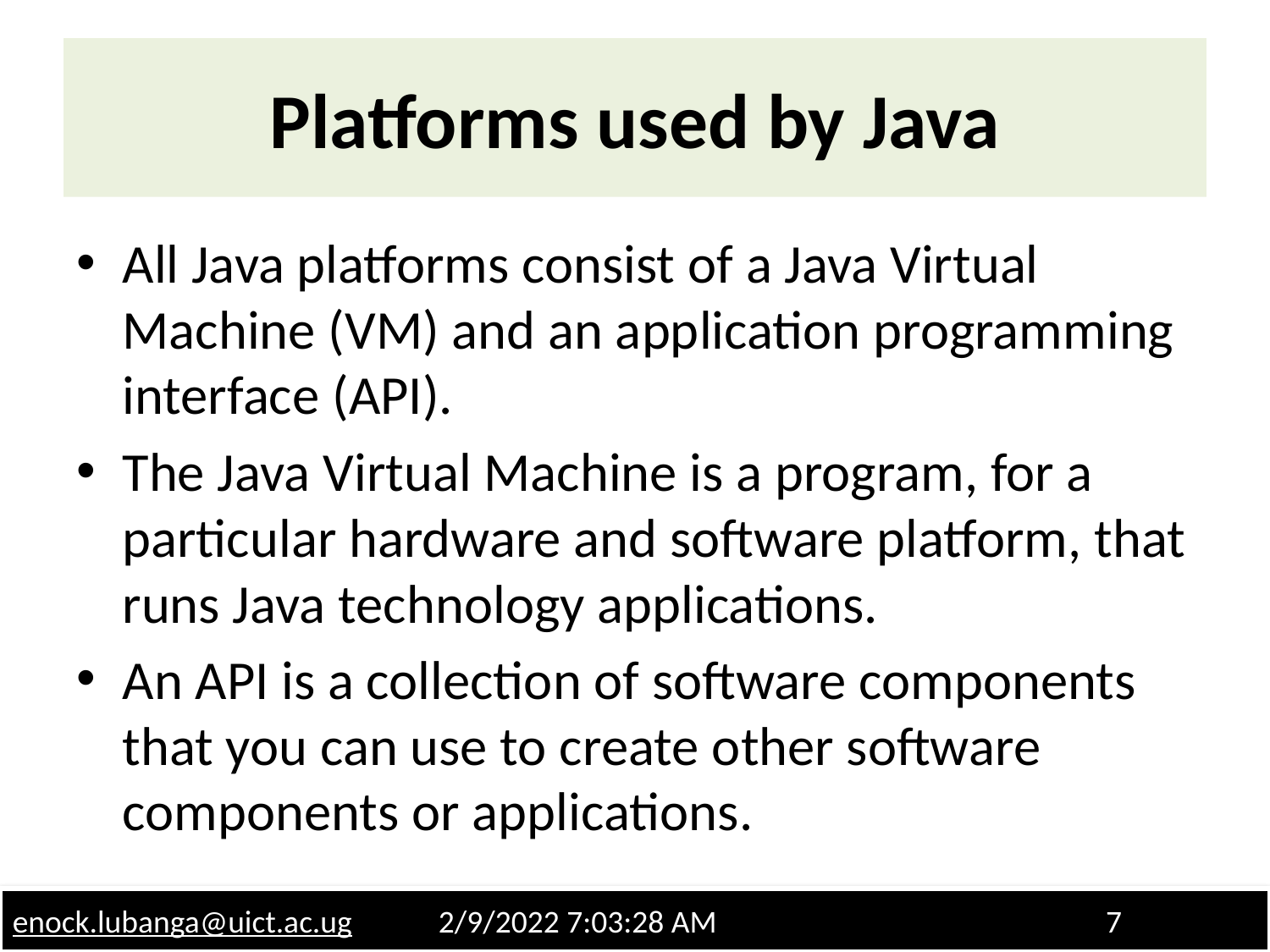

# Platforms used by Java
All Java platforms consist of a Java Virtual Machine (VM) and an application programming interface (API).
The Java Virtual Machine is a program, for a particular hardware and software platform, that runs Java technology applications.
An API is a collection of software components that you can use to create other software components or applications.